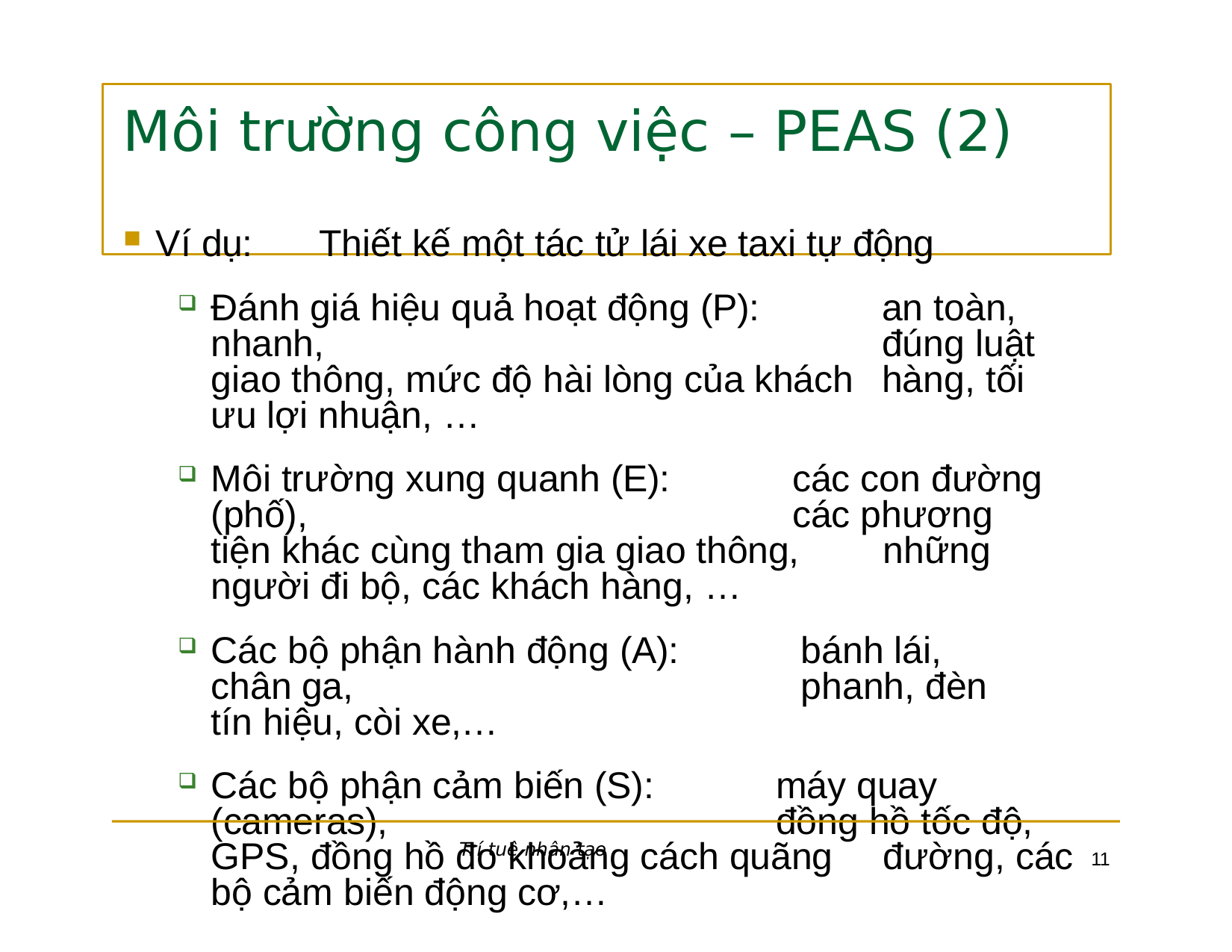

# Môi trường công việc – PEAS (2)
Ví dụ:	Thiết kế một tác tử lái xe taxi tự động
Đánh giá hiệu quả hoạt động (P):	an toàn, nhanh, 	đúng luật giao thông, mức độ hài lòng của khách 	hàng, tối ưu lợi nhuận, …
Môi trường xung quanh (E):	các con đường (phố), 	các phương tiện khác cùng tham gia giao thông, 	những người đi bộ, các khách hàng, …
Các bộ phận hành động (A):	bánh lái, chân ga, 	phanh, đèn tín hiệu, còi xe,…
Các bộ phận cảm biến (S):	máy quay (cameras), 	đồng hồ tốc độ, GPS, đồng hồ đo khoảng cách quãng 	đường, các bộ cảm biến động cơ,…

Trí tuệ nhân tạo
11